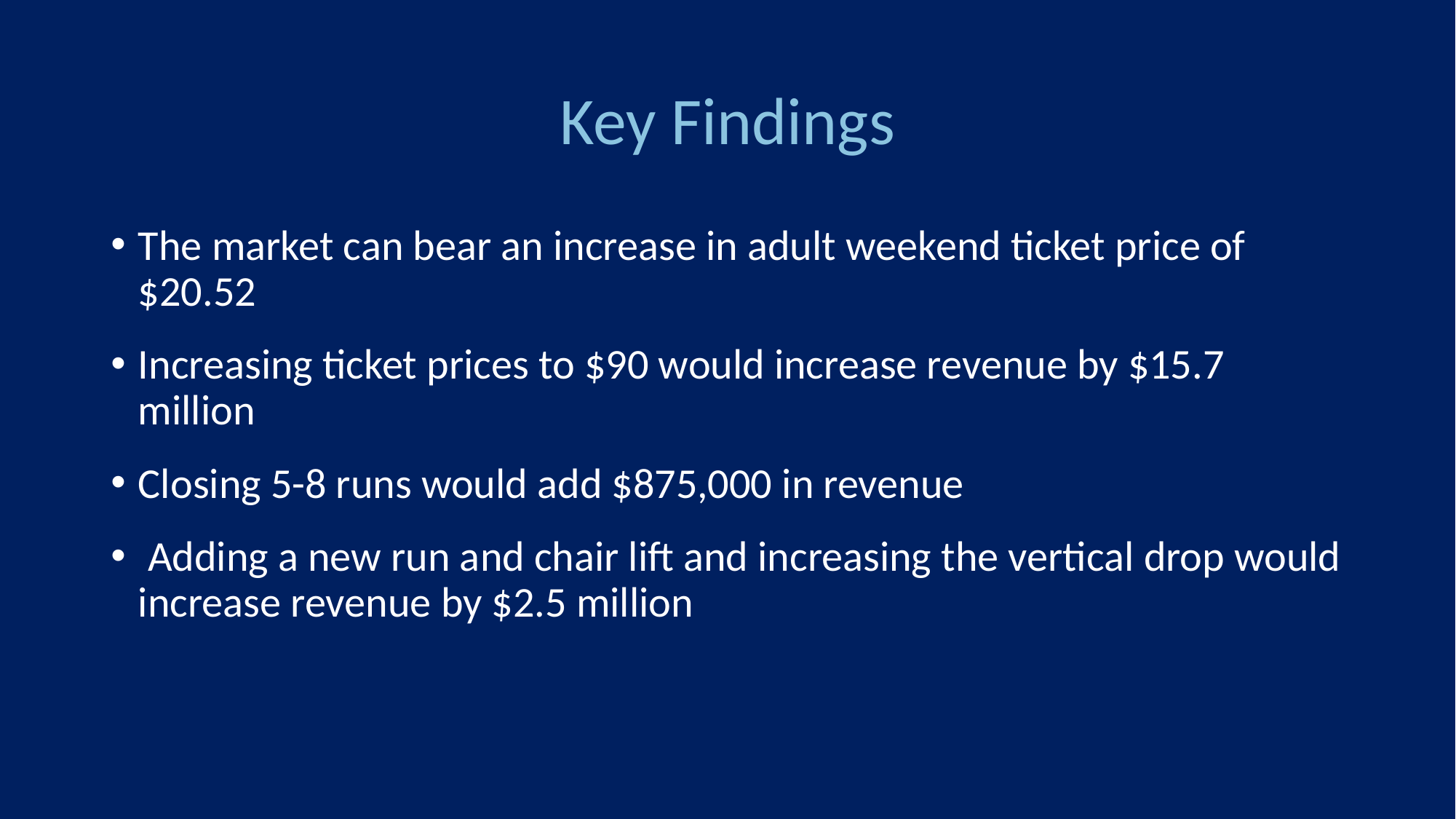

# Key Findings
The market can bear an increase in adult weekend ticket price of $20.52
Increasing ticket prices to $90 would increase revenue by $15.7 million
Closing 5-8 runs would add $875,000 in revenue
 Adding a new run and chair lift and increasing the vertical drop would increase revenue by $2.5 million